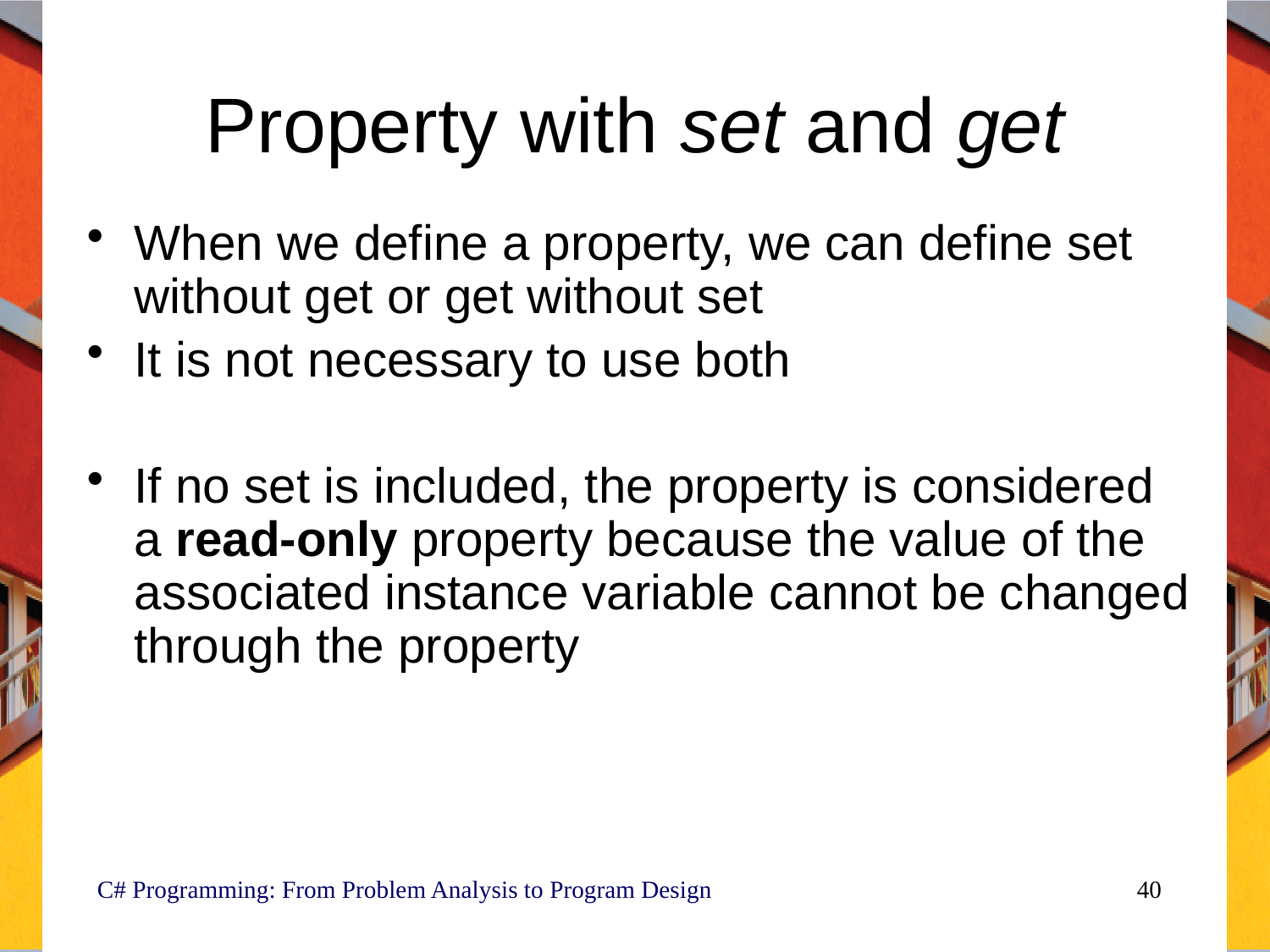

# Property with set and get
When we define a property, we can define set without get or get without set
It is not necessary to use both

If no set is included, the property is considered a read-only property because the value of the associated instance variable cannot be changed through the property

C# Programming: From Problem Analysis to Program Design

40